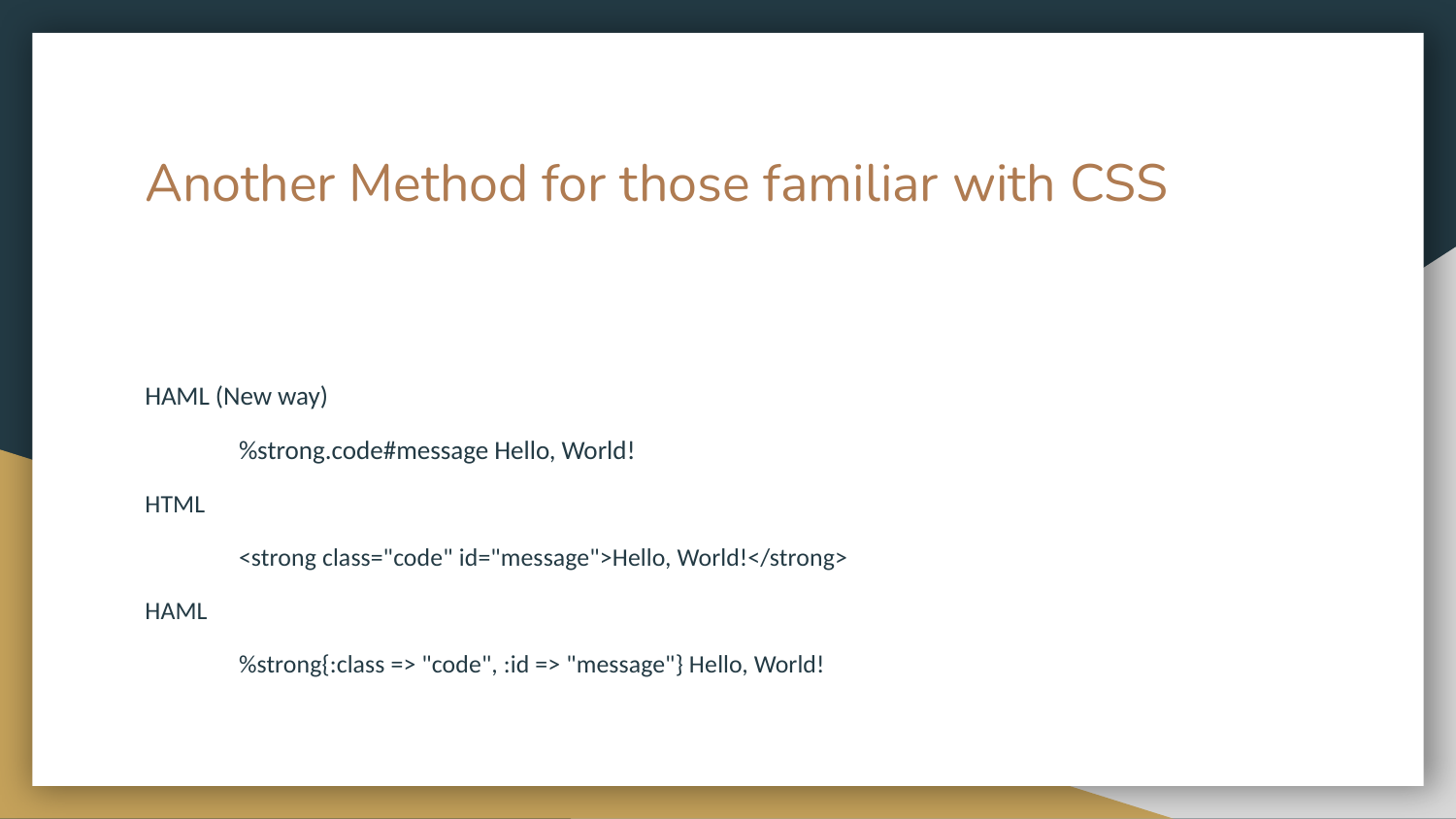

# Another Method for those familiar with CSS

HAML (New way)
%strong.code#message Hello, World!
HTML
<strong class="code" id="message">Hello, World!</strong>
HAML
%strong{:class => "code", :id => "message"} Hello, World!